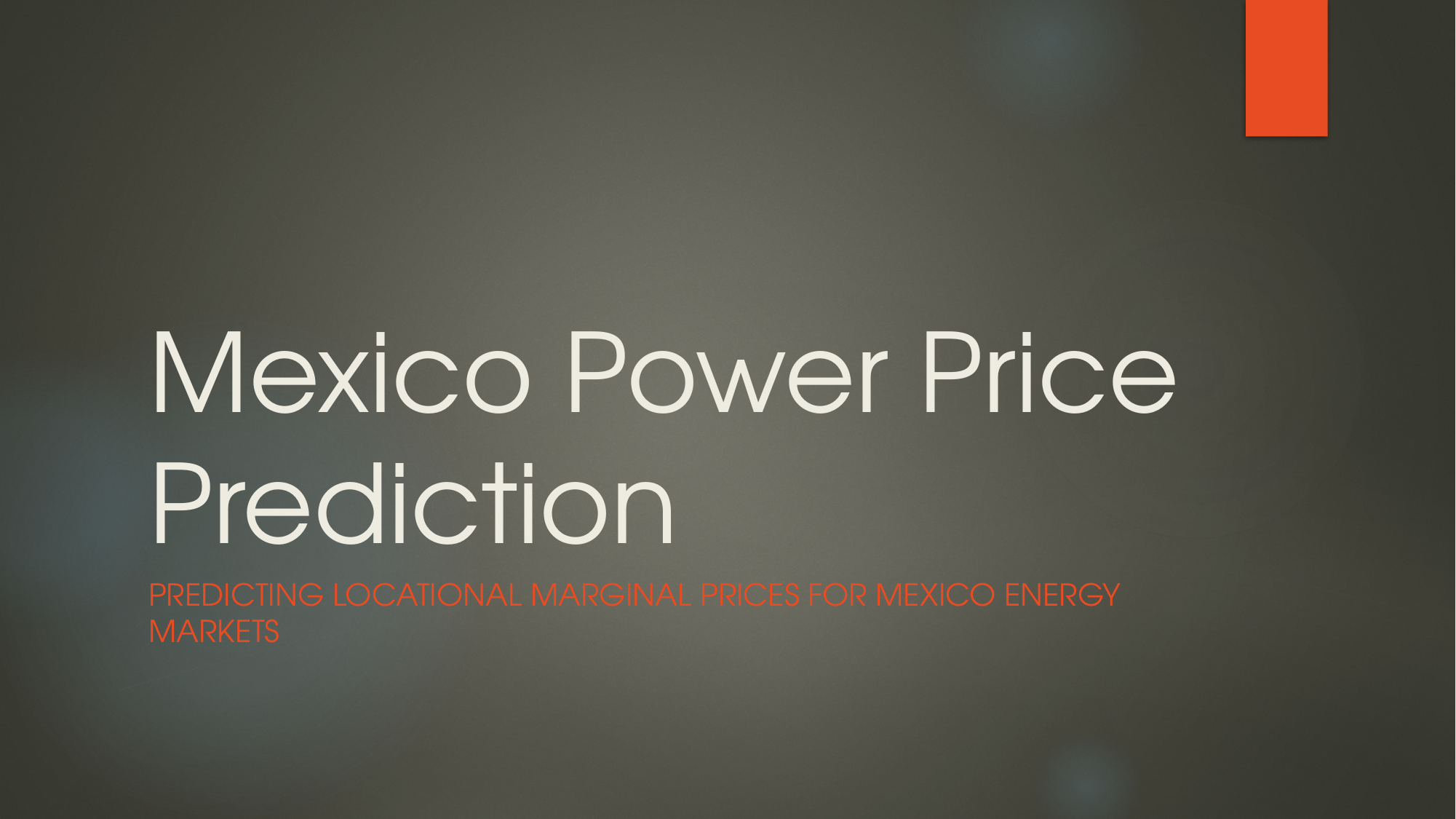

# Mexico Power Price Prediction
Predicting Locational Marginal Prices for Mexico Energy Markets